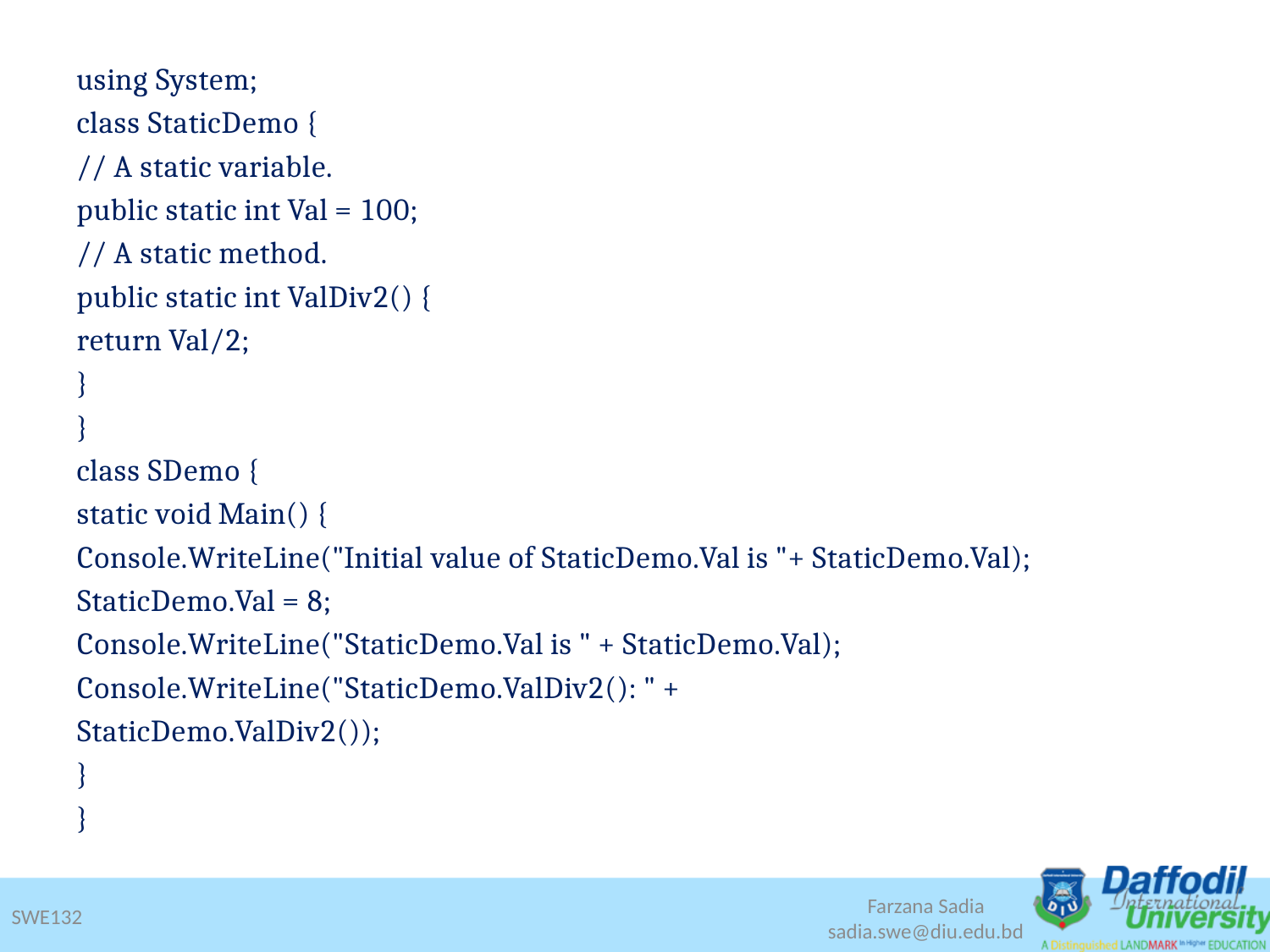

using System;
class StaticDemo {
// A static variable.
public static int Val = 100;
// A static method.
public static int ValDiv2() {
return Val/2;
}
}
class SDemo {
static void Main() {
Console.WriteLine("Initial value of StaticDemo.Val is "+ StaticDemo.Val);
StaticDemo.Val = 8;
Console.WriteLine("StaticDemo.Val is " + StaticDemo.Val);
Console.WriteLine("StaticDemo.ValDiv2(): " +
StaticDemo.ValDiv2());
}
}